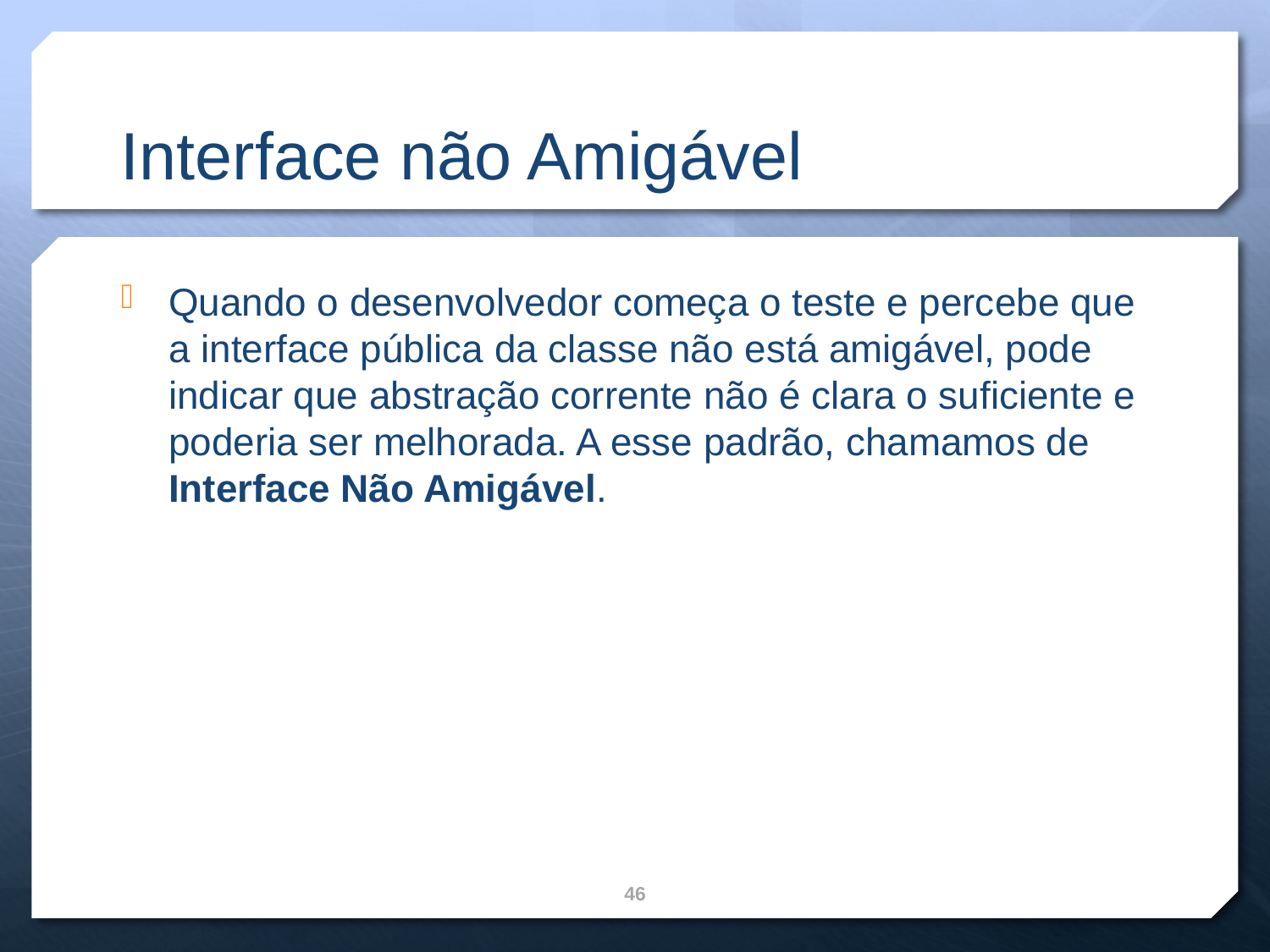

# Interface não Amigável
Quando o desenvolvedor começa o teste e percebe que a interface pública da classe não está amigável, pode indicar que abstração corrente não é clara o suficiente e poderia ser melhorada. A esse padrão, chamamos de Interface Não Amigável.
46